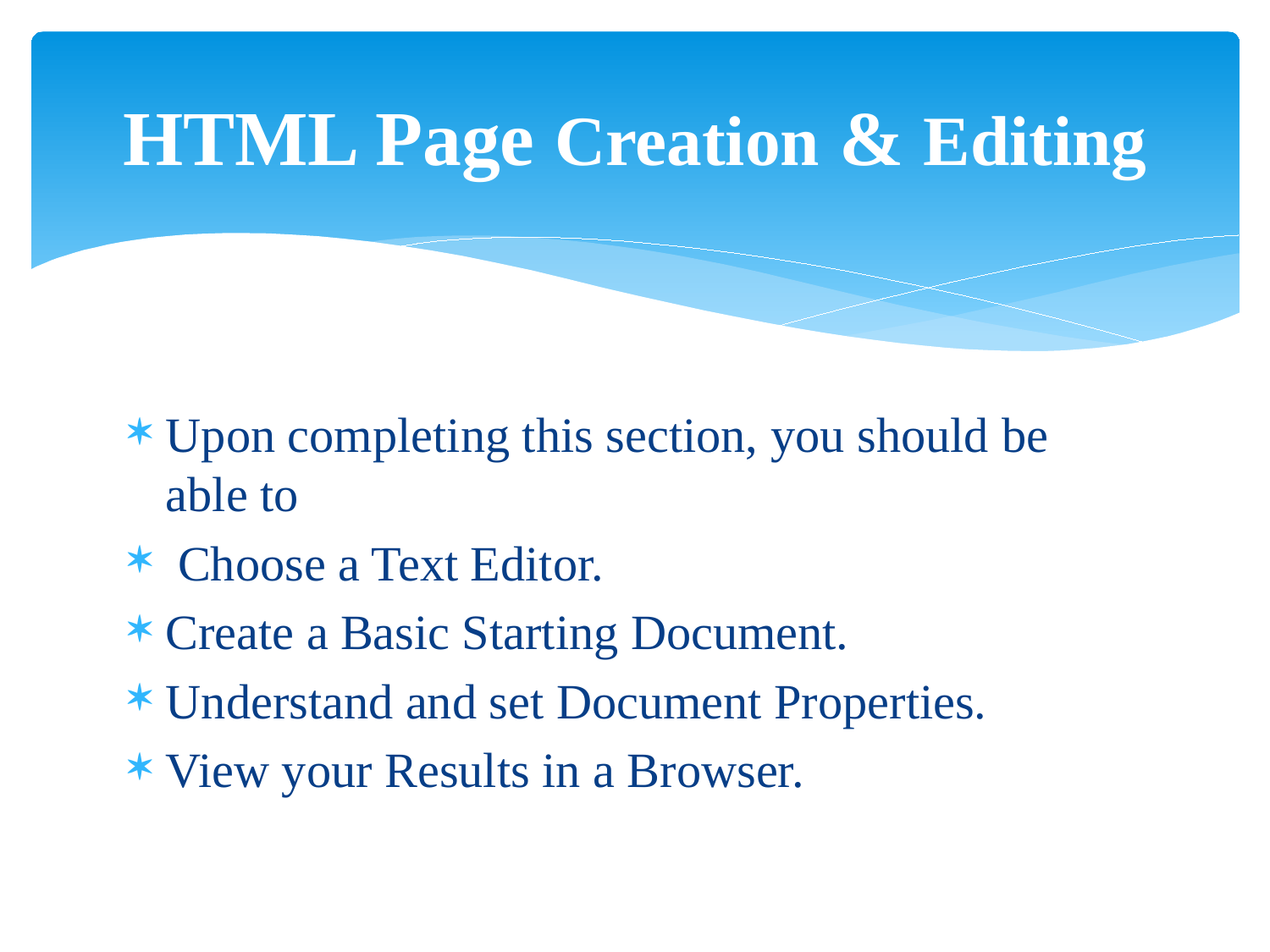

# HTML Page Creation & Editing

Upon completing this section, you should be able to
 Choose a Text Editor.
Create a Basic Starting Document.
Understand and set Document Properties.
View your Results in a Browser.